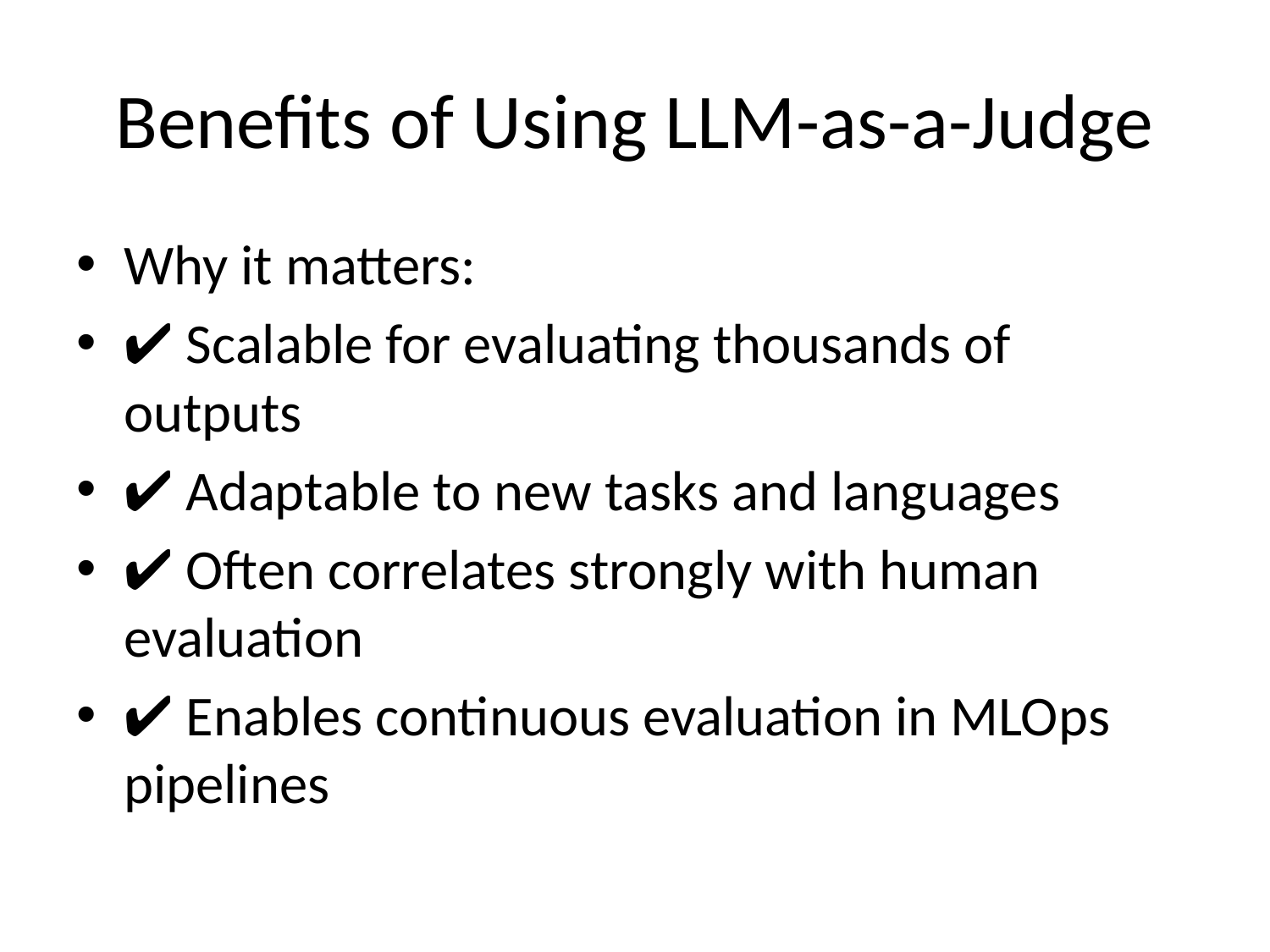

# Benefits of Using LLM-as-a-Judge
Why it matters:
✔ Scalable for evaluating thousands of outputs
✔ Adaptable to new tasks and languages
✔ Often correlates strongly with human evaluation
✔ Enables continuous evaluation in MLOps pipelines